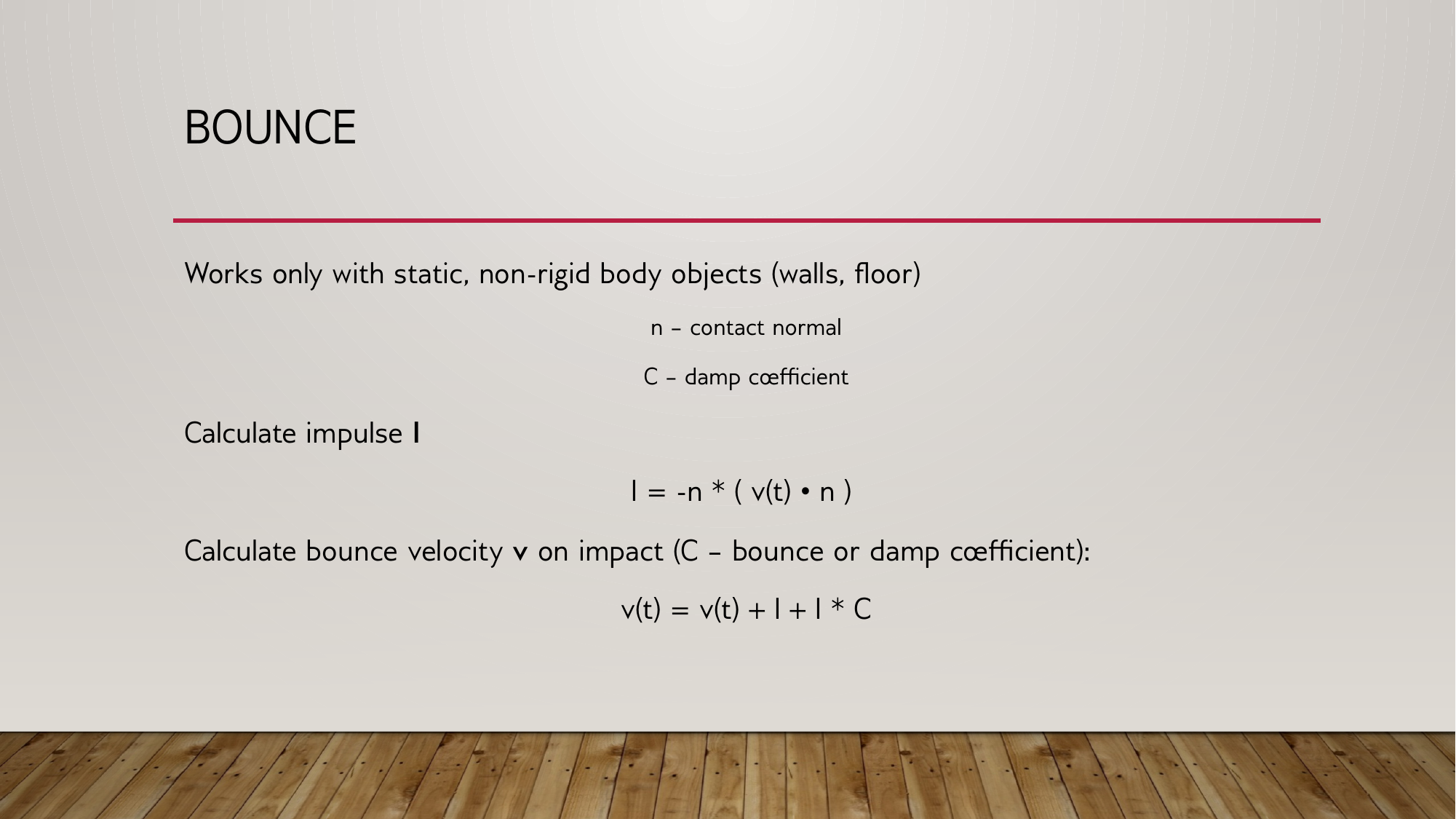

# BOUNCE
Works only with static, non-rigid body objects (walls, floor)
n – contact normal
C – damp coefficient
Calculate impulse I
I = -n * ( v(t) • n )
Calculate bounce velocity v on impact (C – bounce or damp coefficient):
v(t) = v(t) + I + I * C